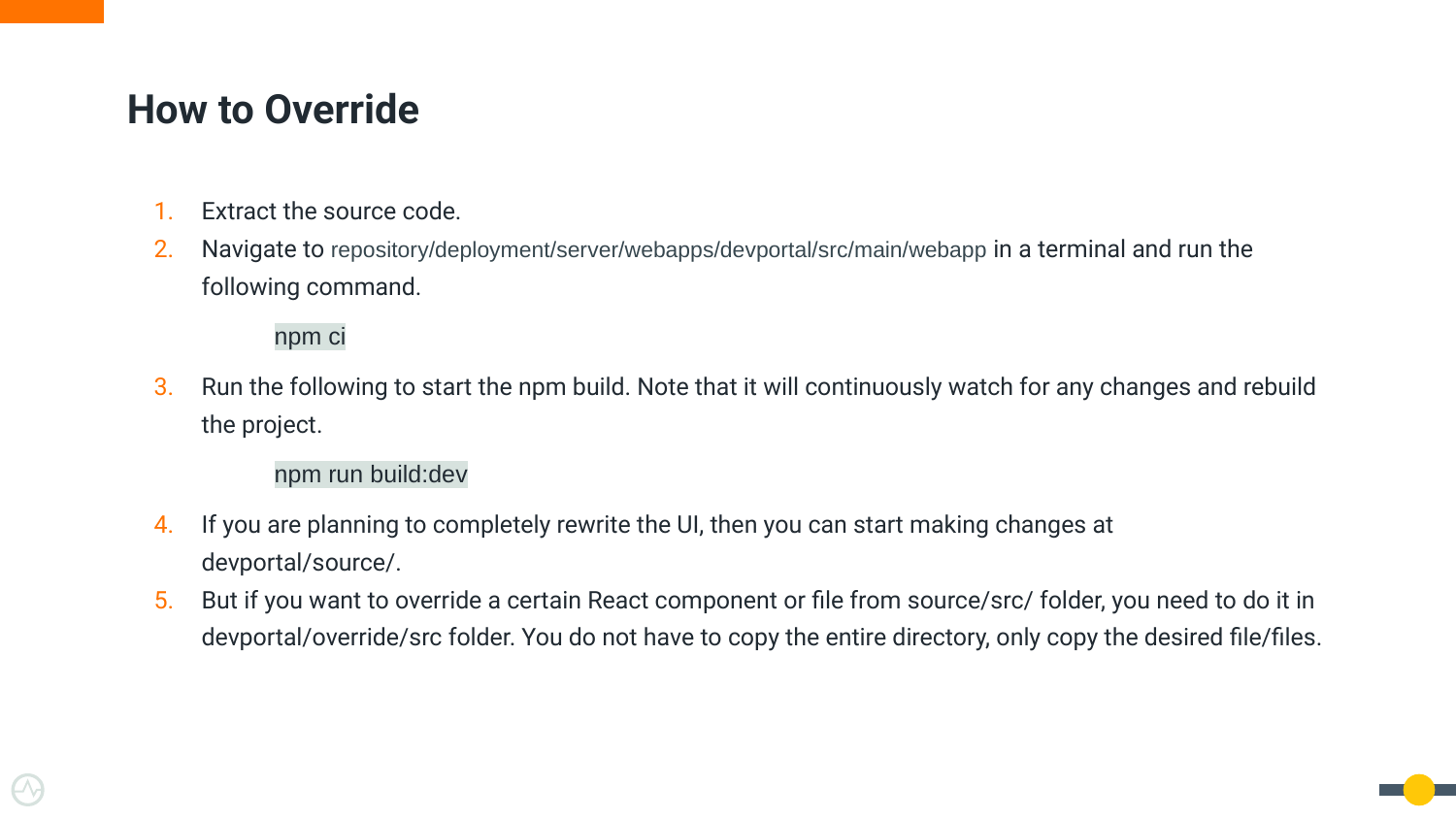

# How to Override
Extract the source code.
Navigate to repository/deployment/server/webapps/devportal/src/main/webapp in a terminal and run the following command.
npm ci
Run the following to start the npm build. Note that it will continuously watch for any changes and rebuild the project.
npm run build:dev
If you are planning to completely rewrite the UI, then you can start making changes at  devportal/source/.
But if you want to override a certain React component or file from source/src/ folder, you need to do it in devportal/override/src folder. You do not have to copy the entire directory, only copy the desired file/files.